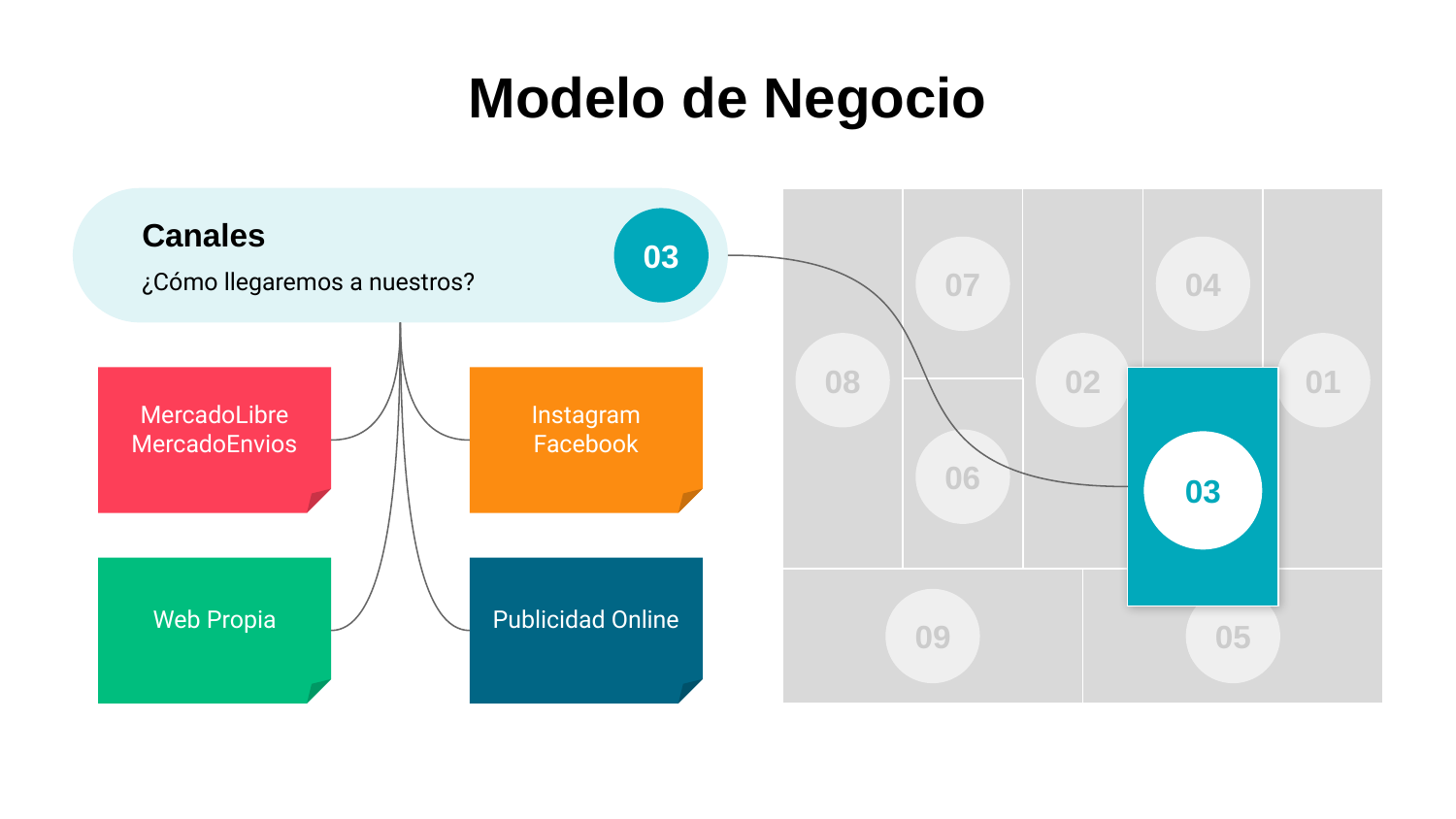

# Modelo de Negocio

07
04
08
02
01

06
03

09
05
Canales
03
¿Cómo llegaremos a nuestros?
MercadoLibre
MercadoEnvios
Instagram
Facebook
Web Propia
Publicidad Online